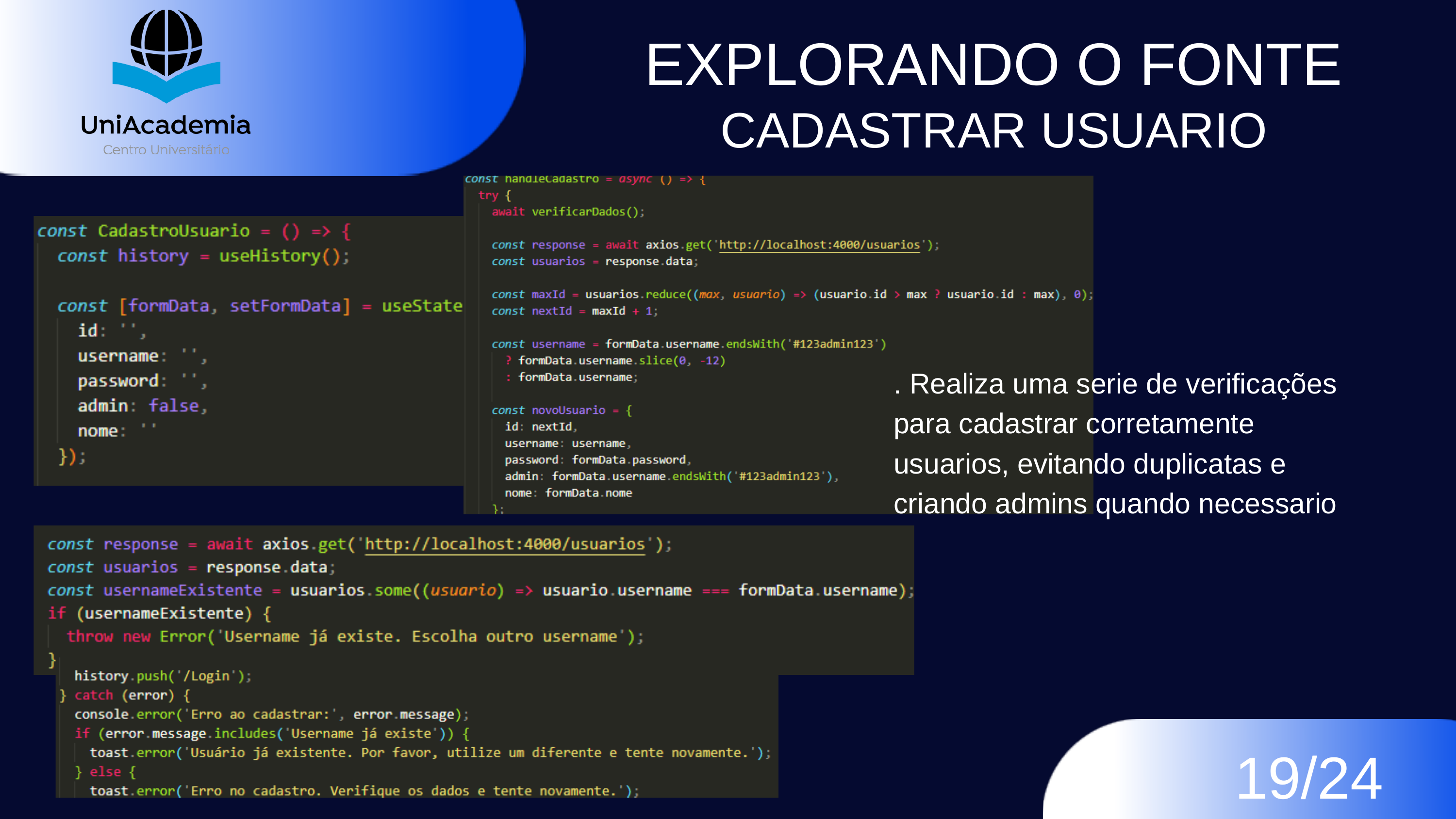

EXPLORANDO O FONTE
CADASTRAR USUARIO

. Realiza uma serie de verificações para cadastrar corretamente usuarios, evitando duplicatas e criando admins quando necessario

19/24